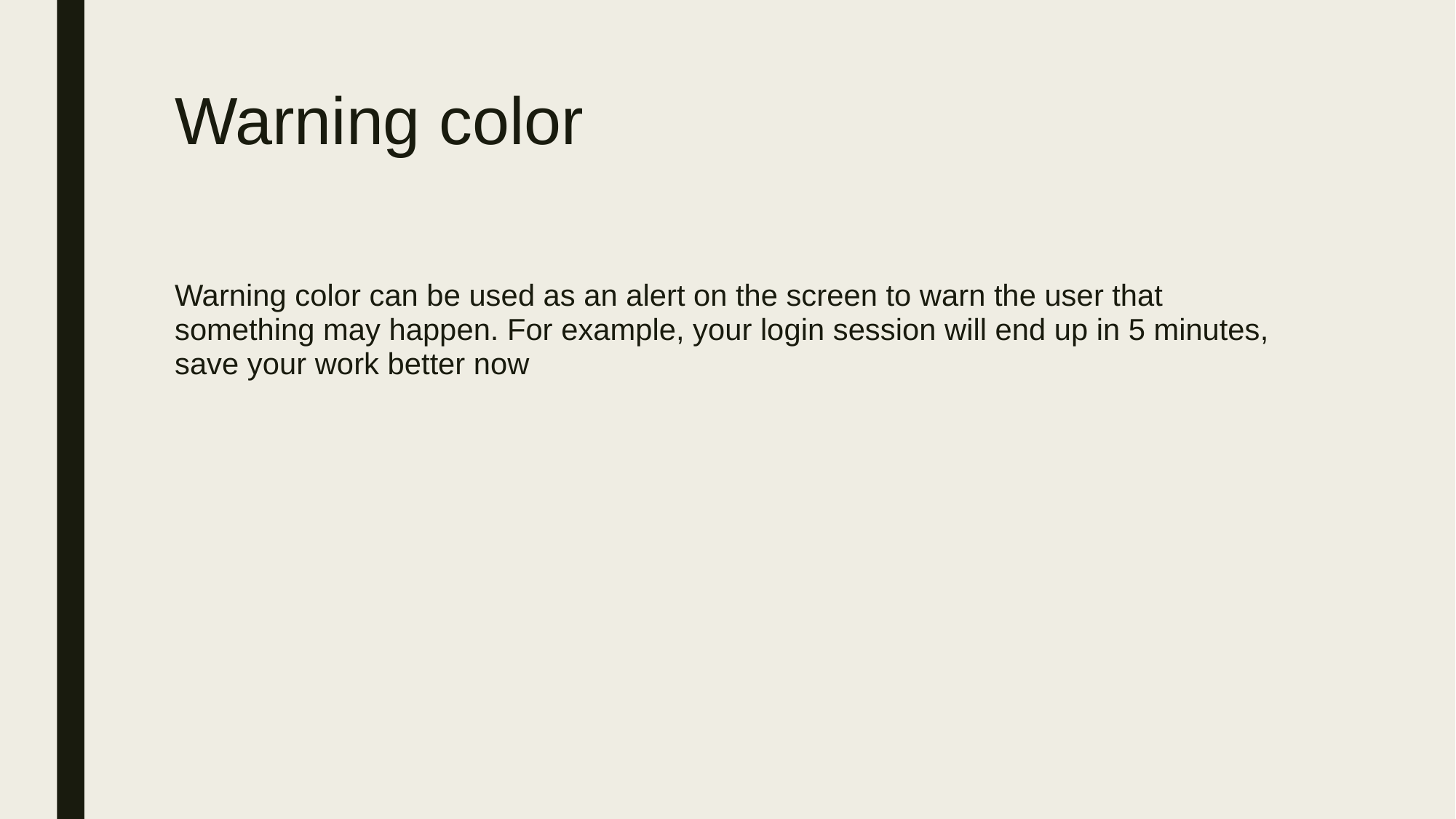

# Warning color
Warning color can be used as an alert on the screen to warn the user that something may happen. For example, your login session will end up in 5 minutes, save your work better now